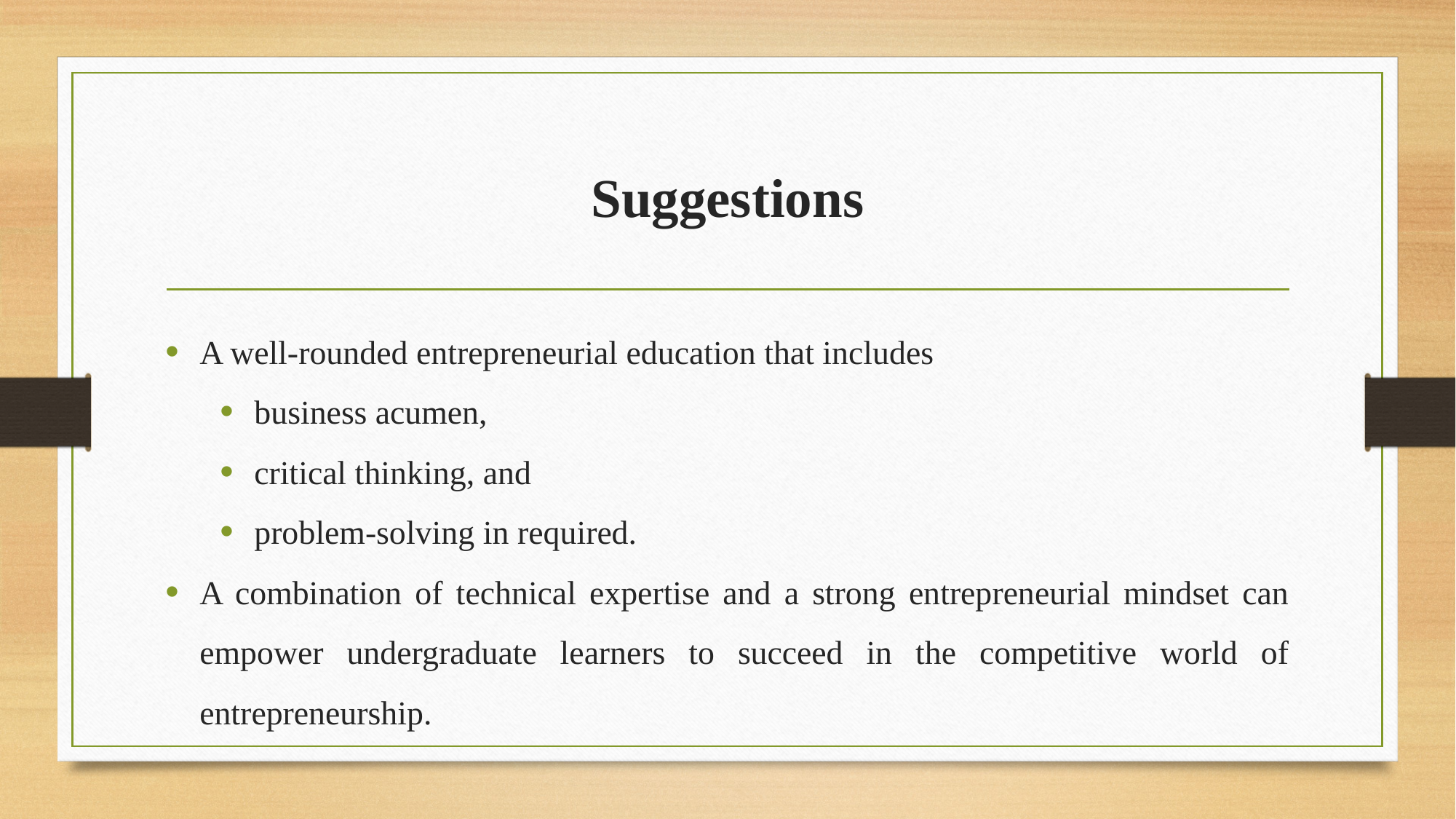

# Suggestions
A well-rounded entrepreneurial education that includes
business acumen,
critical thinking, and
problem-solving in required.
A combination of technical expertise and a strong entrepreneurial mindset can empower undergraduate learners to succeed in the competitive world of entrepreneurship.